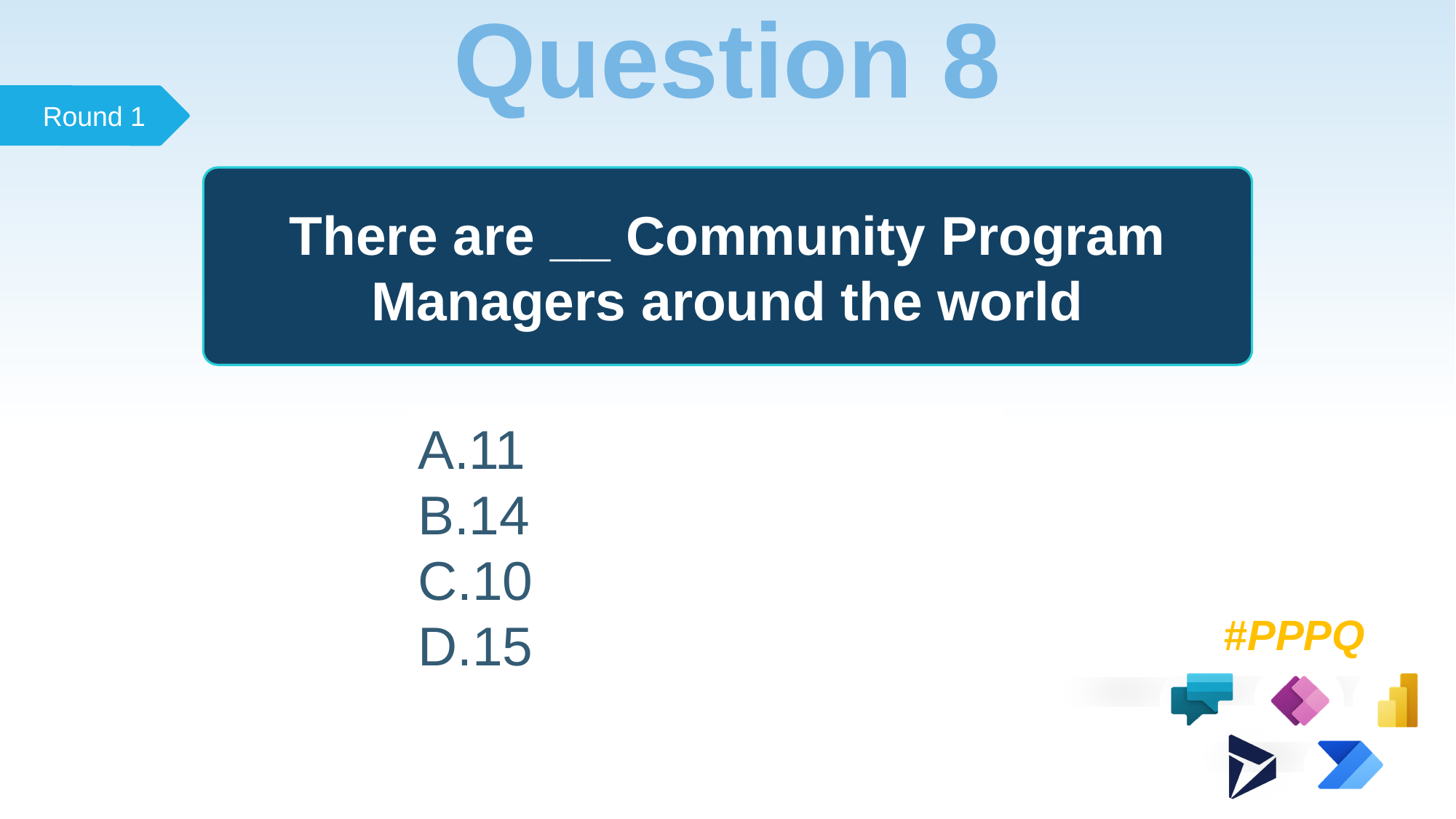

Question 8
There are __ Community Program Managers around the world
11
14
10
15